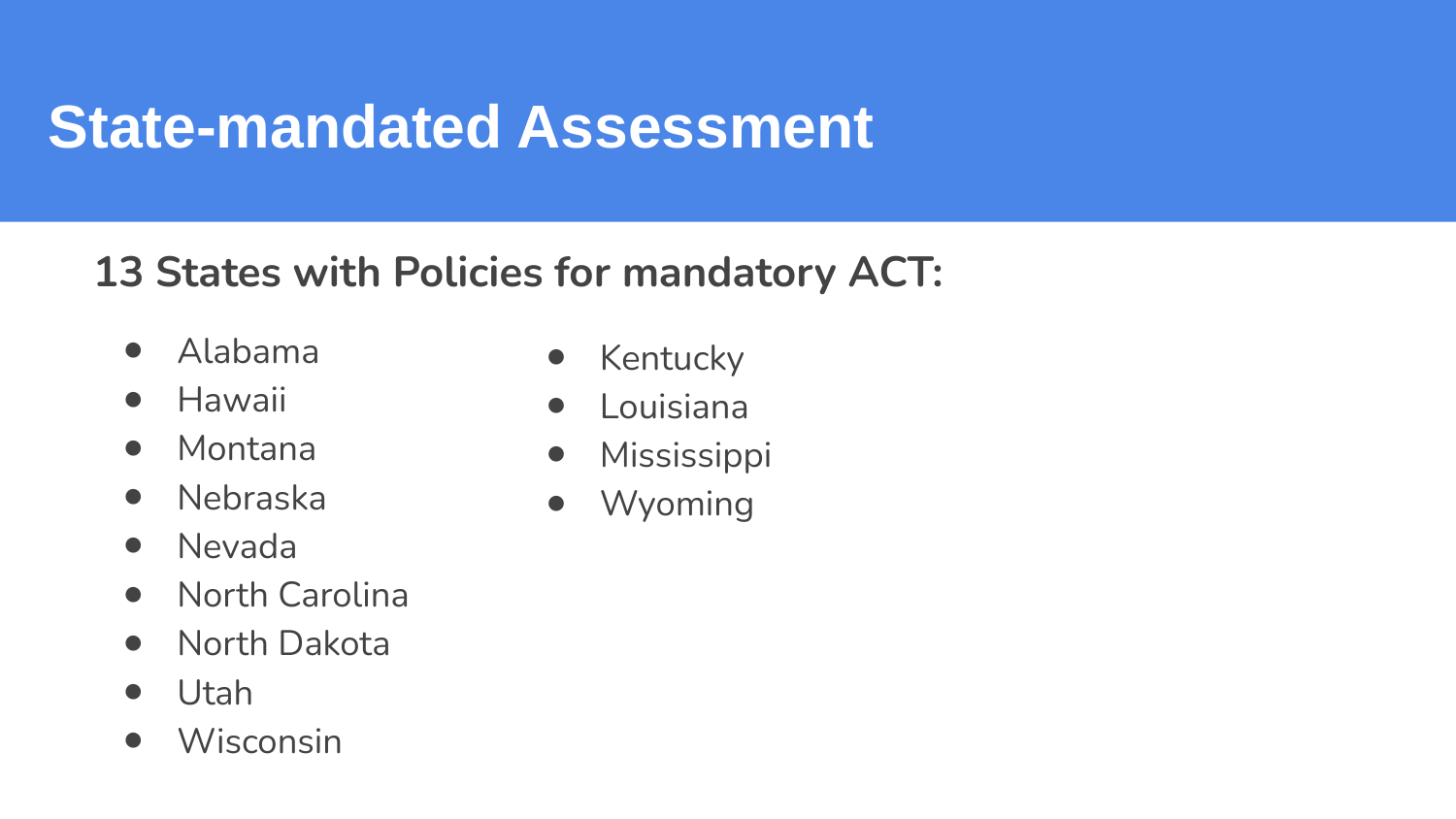

# State-mandated Assessment

13 States with Policies for mandatory ACT:

Alabama
Hawaii
Montana
Nebraska
Nevada
North Carolina
North Dakota
Utah
Wisconsin
Kentucky
Louisiana
Mississippi
Wyoming